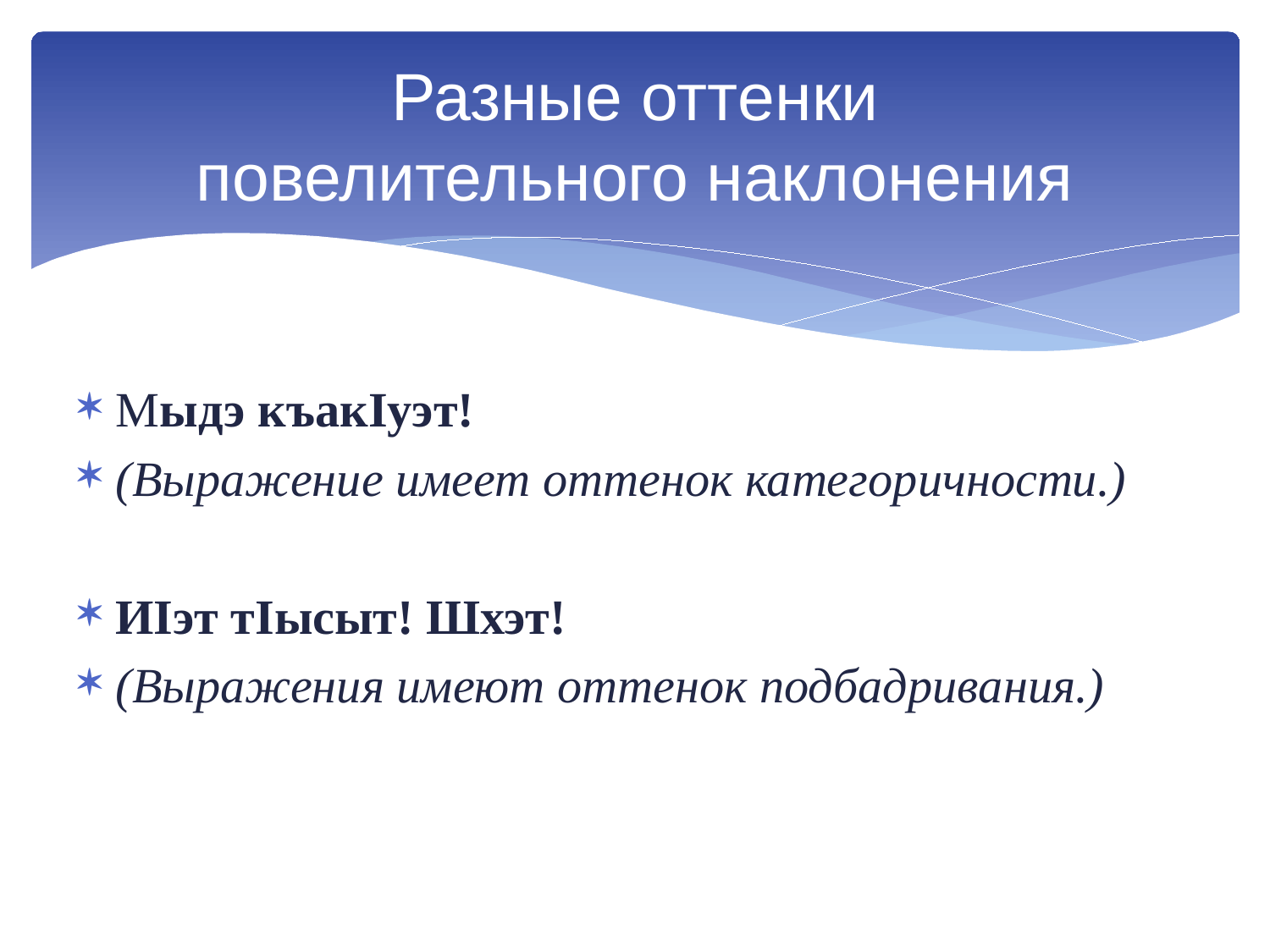

# Разные оттенки повелительного наклонения
Мыдэ къакIуэт!
(Выражение имеет оттенок категоричности.)

ИIэт тIысыт! Шхэт!
(Выражения имеют оттенок подбадривания.)